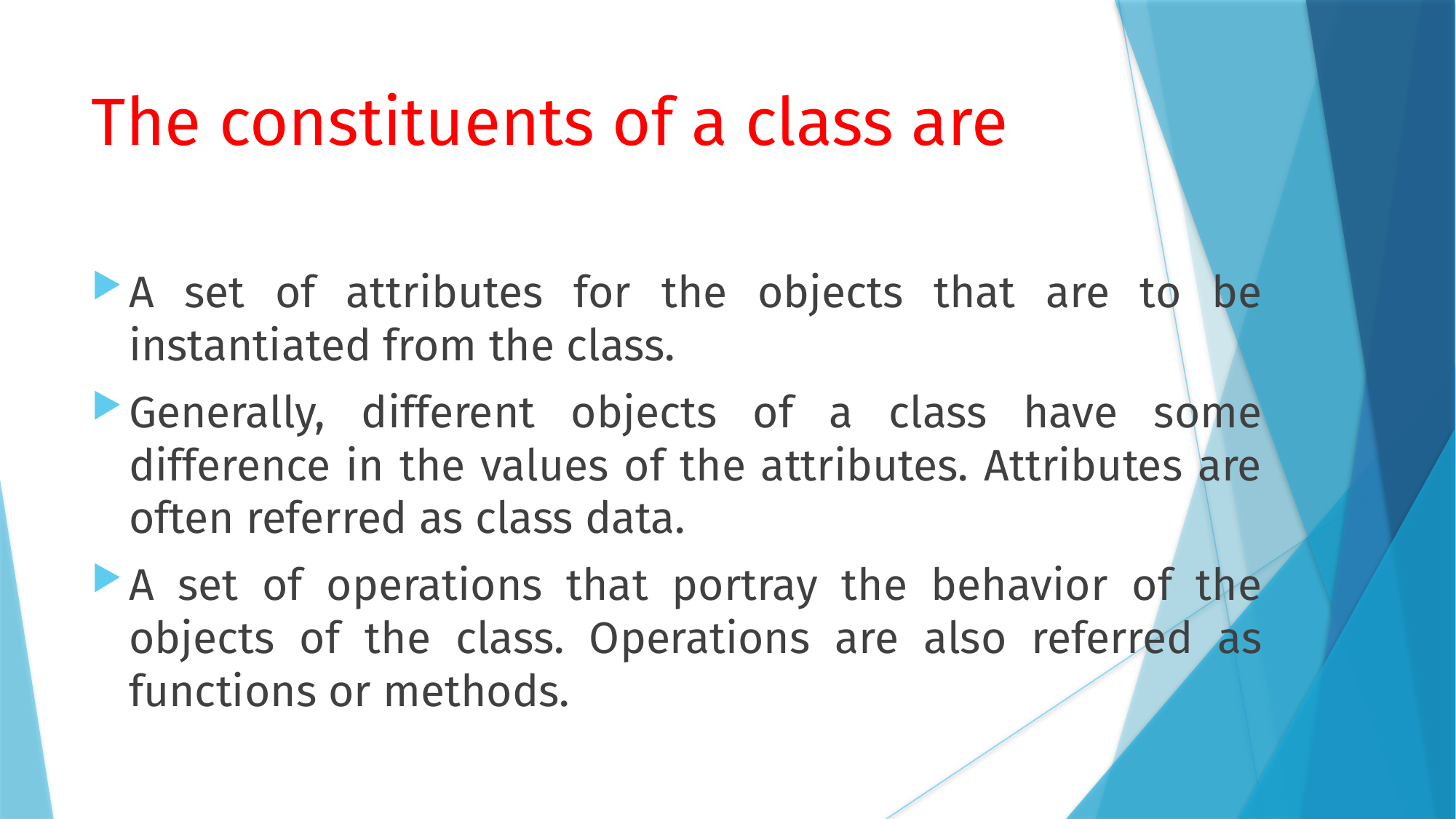

The constituents of a class are
A set of attributes for the objects that are to be instantiated from the class.
Generally, different objects of a class have some difference in the values of the attributes. Attributes are often referred as class data.
A set of operations that portray the behavior of the objects of the class. Operations are also referred as functions or methods.